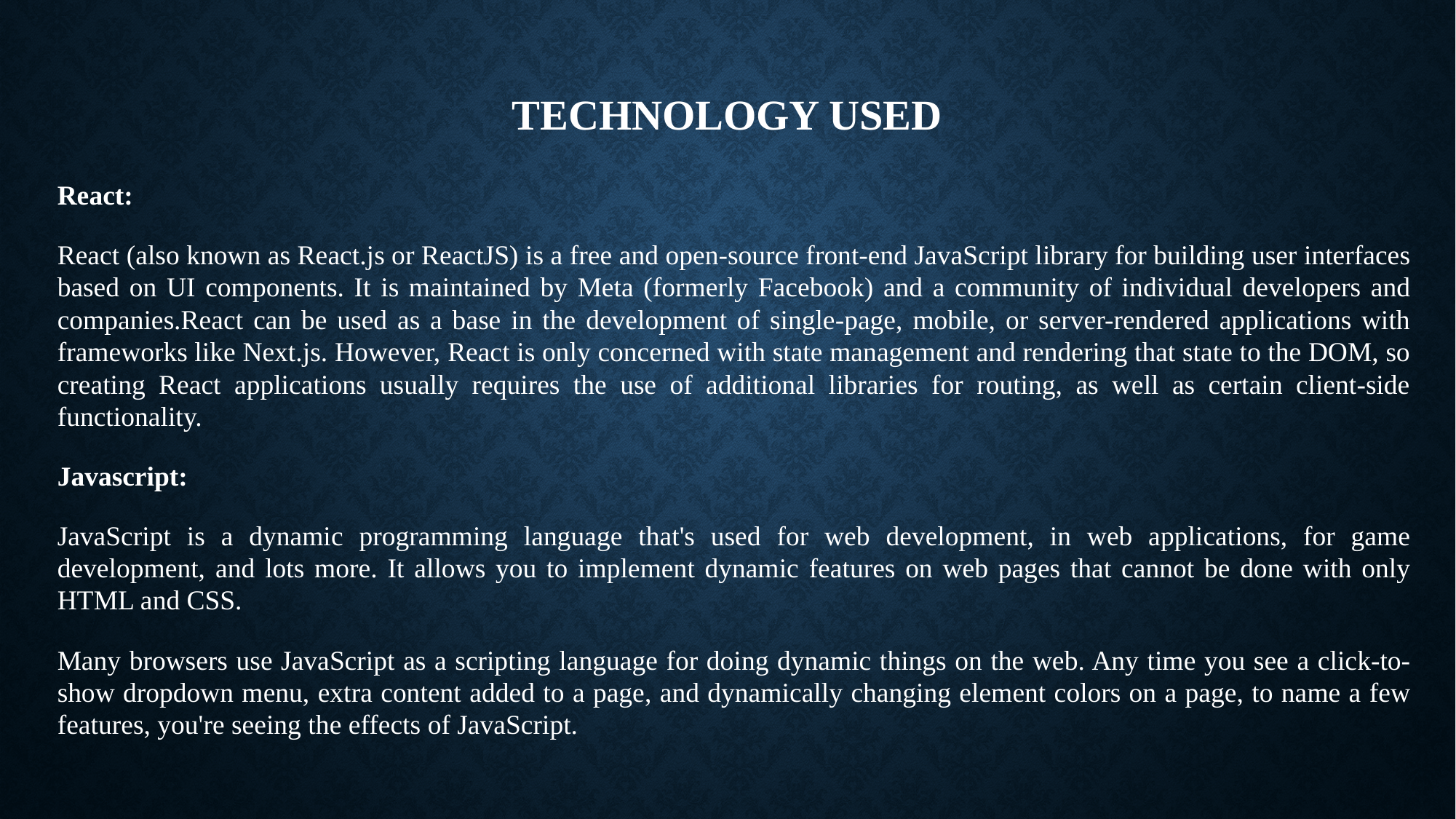

# TECHNOLOGY USED
React:
React (also known as React.js or ReactJS) is a free and open-source front-end JavaScript library for building user interfaces based on UI components. It is maintained by Meta (formerly Facebook) and a community of individual developers and companies.React can be used as a base in the development of single-page, mobile, or server-rendered applications with frameworks like Next.js. However, React is only concerned with state management and rendering that state to the DOM, so creating React applications usually requires the use of additional libraries for routing, as well as certain client-side functionality.
Javascript:
JavaScript is a dynamic programming language that's used for web development, in web applications, for game development, and lots more. It allows you to implement dynamic features on web pages that cannot be done with only HTML and CSS.
Many browsers use JavaScript as a scripting language for doing dynamic things on the web. Any time you see a click-to-show dropdown menu, extra content added to a page, and dynamically changing element colors on a page, to name a few features, you're seeing the effects of JavaScript.